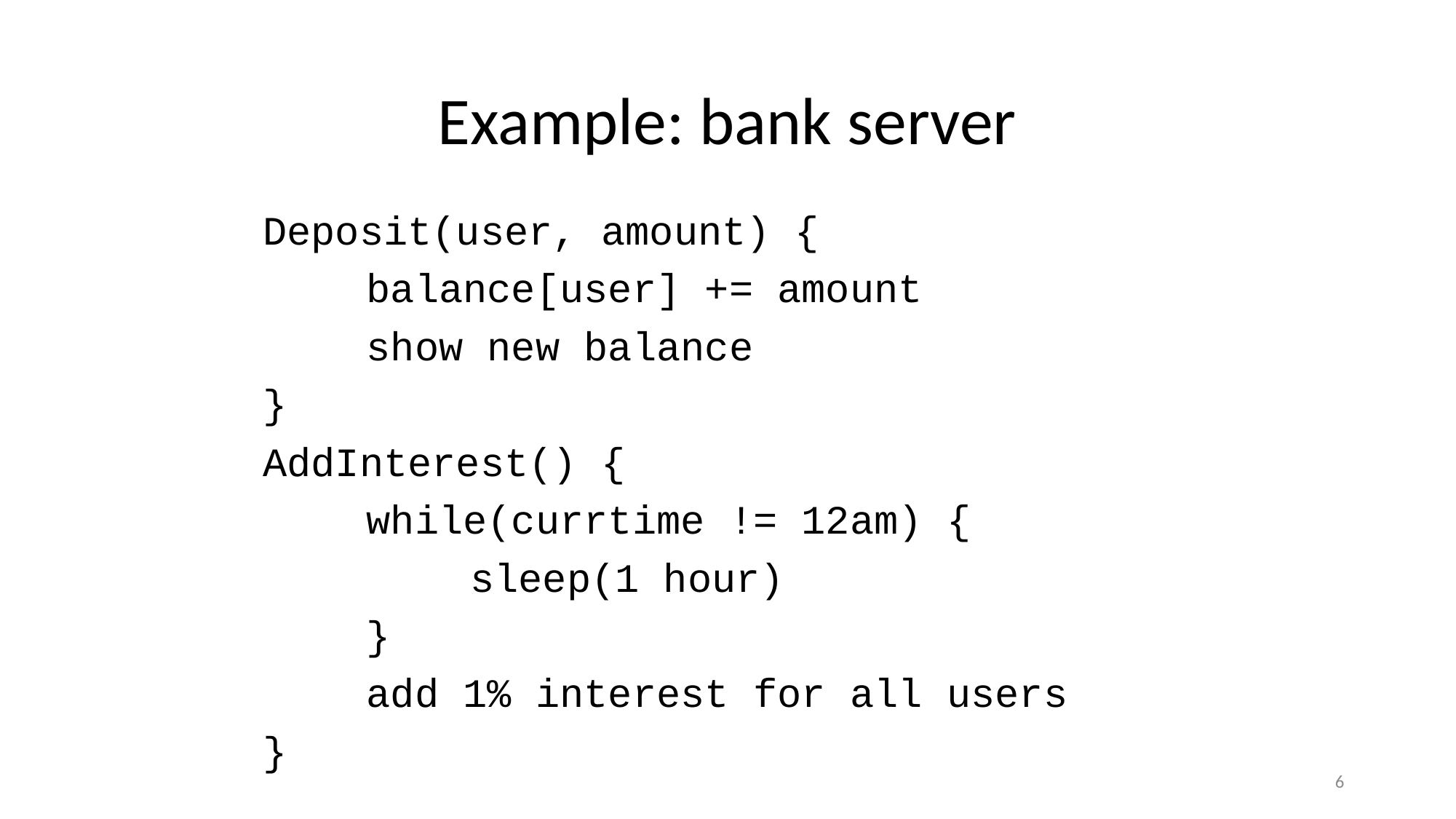

# Example: bank server
Deposit(user, amount) {
	balance[user] += amount
	show new balance
}
AddInterest() {
	while(currtime != 12am) {
		sleep(1 hour)
	}
	add 1% interest for all users
}
6